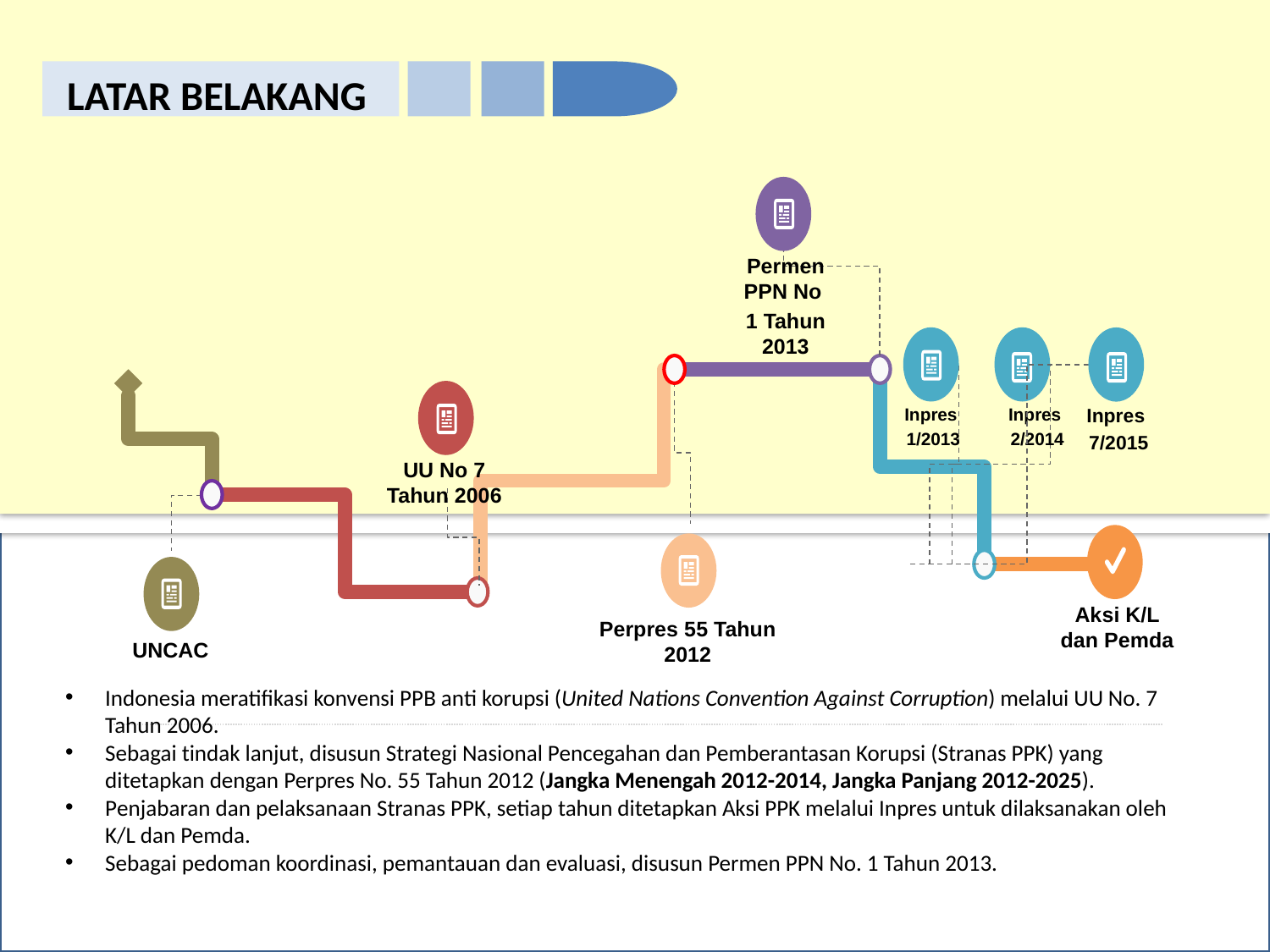

LATAR BELAKANG

Permen PPN No
1 Tahun 2013

Inpres
2/2014

Inpres
1/2013

Inpres
7/2015

UU No 7 Tahun 2006

Perpres 55 Tahun 2012

UNCAC

Aksi K/L dan Pemda

Indonesia meratifikasi konvensi PPB anti korupsi (United Nations Convention Against Corruption) melalui UU No. 7 Tahun 2006.
Sebagai tindak lanjut, disusun Strategi Nasional Pencegahan dan Pemberantasan Korupsi (Stranas PPK) yang ditetapkan dengan Perpres No. 55 Tahun 2012 (Jangka Menengah 2012-2014, Jangka Panjang 2012-2025).
Penjabaran dan pelaksanaan Stranas PPK, setiap tahun ditetapkan Aksi PPK melalui Inpres untuk dilaksanakan oleh K/L dan Pemda.
Sebagai pedoman koordinasi, pemantauan dan evaluasi, disusun Permen PPN No. 1 Tahun 2013.